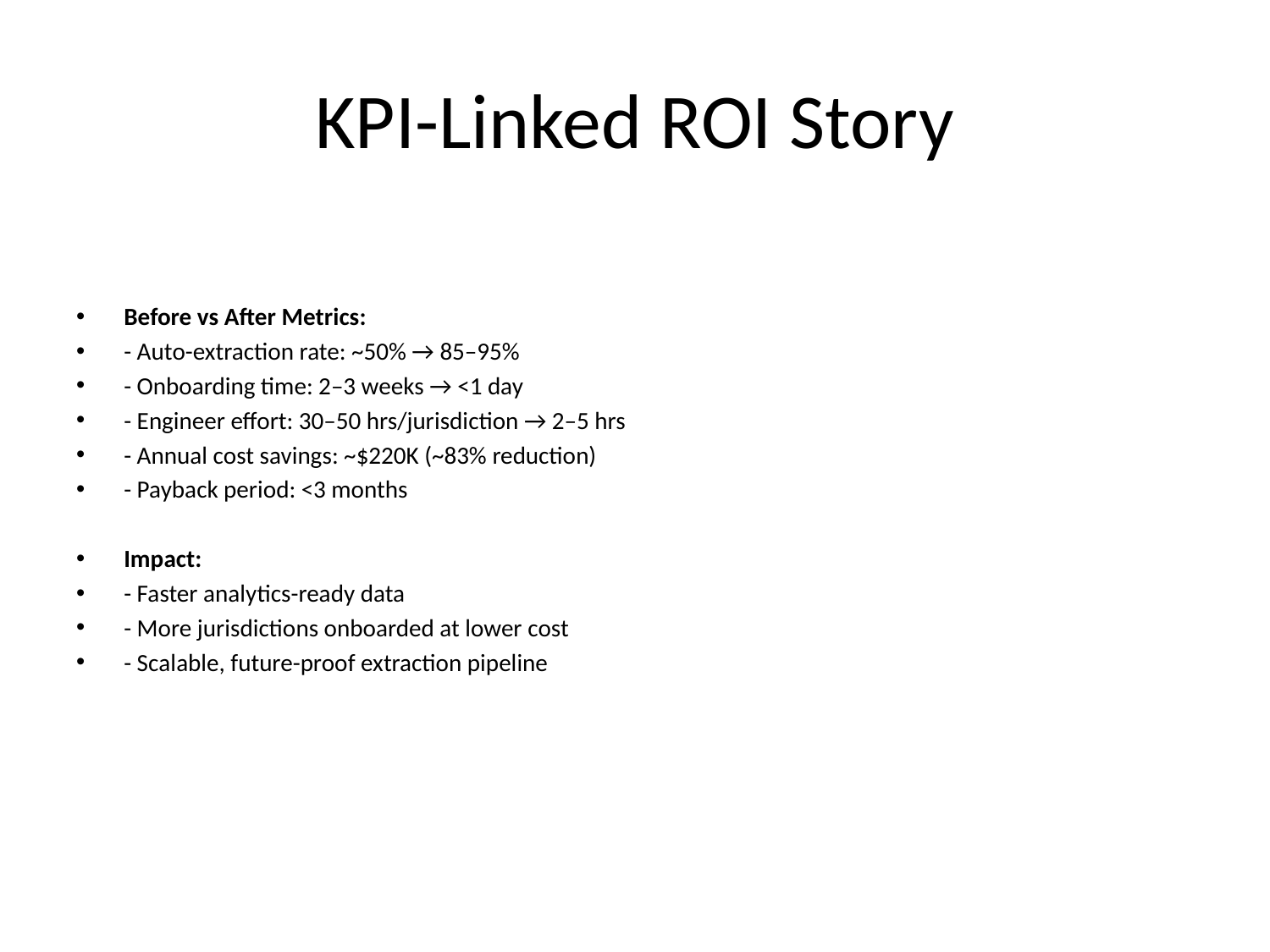

# KPI-Linked ROI Story

Before vs After Metrics:
- Auto-extraction rate: ~50% → 85–95%
- Onboarding time: 2–3 weeks → <1 day
- Engineer effort: 30–50 hrs/jurisdiction → 2–5 hrs
- Annual cost savings: ~$220K (~83% reduction)
- Payback period: <3 months

Impact:
- Faster analytics-ready data
- More jurisdictions onboarded at lower cost
- Scalable, future-proof extraction pipeline